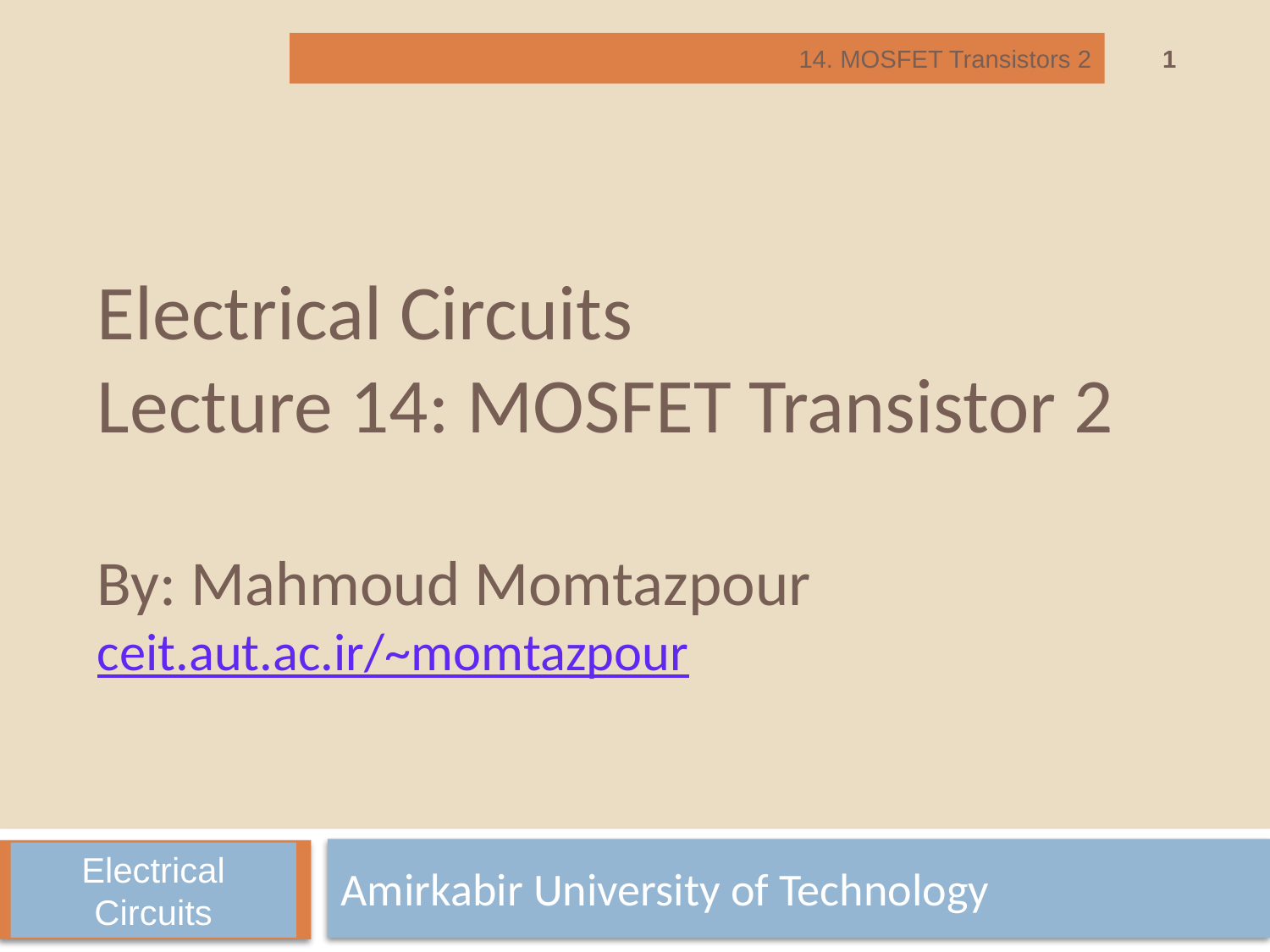

1
14. MOSFET Transistors 2
# Electrical Circuits Lecture 14: MOSFET Transistor 2 By: Mahmoud Momtazpour ceit.aut.ac.ir/~momtazpour
Amirkabir University of Technology
Electrical Circuits